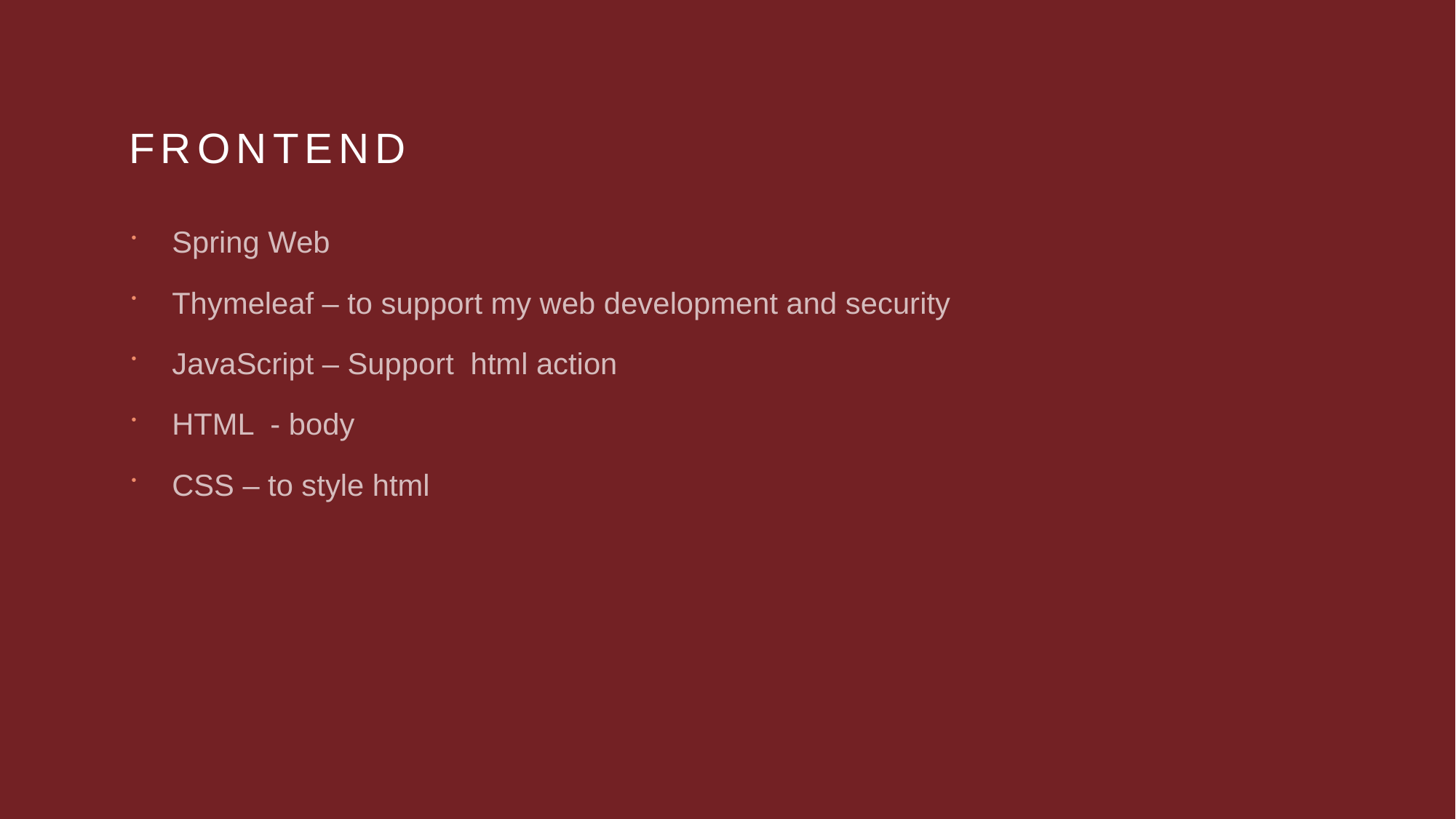

# Frontend
Spring Web
Thymeleaf – to support my web development and security
JavaScript – Support  html action
HTML  - body
CSS – to style html